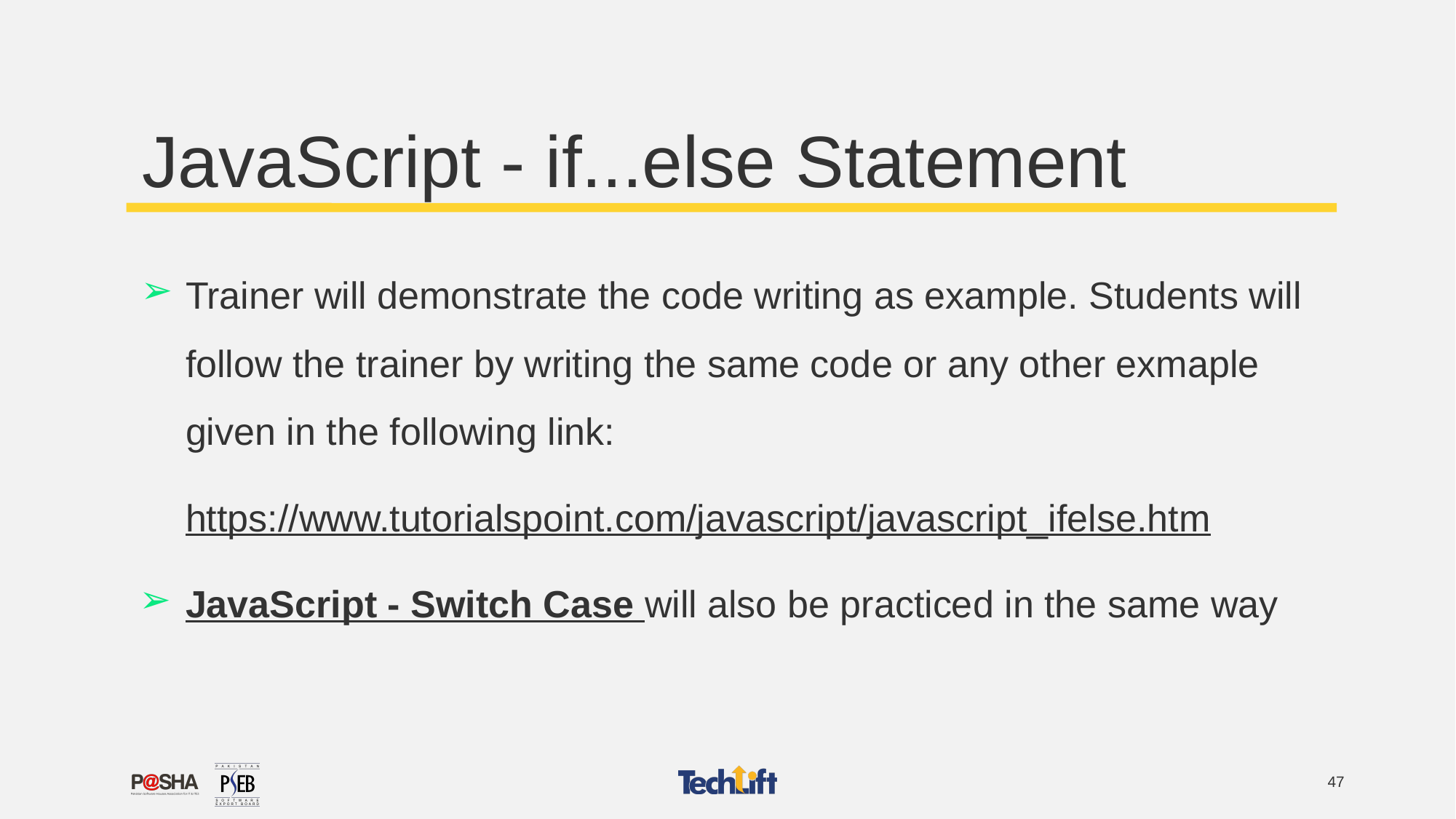

# JavaScript - if...else Statement
Trainer will demonstrate the code writing as example. Students will follow the trainer by writing the same code or any other exmaple given in the following link:
https://www.tutorialspoint.com/javascript/javascript_ifelse.htm
JavaScript - Switch Case will also be practiced in the same way
47